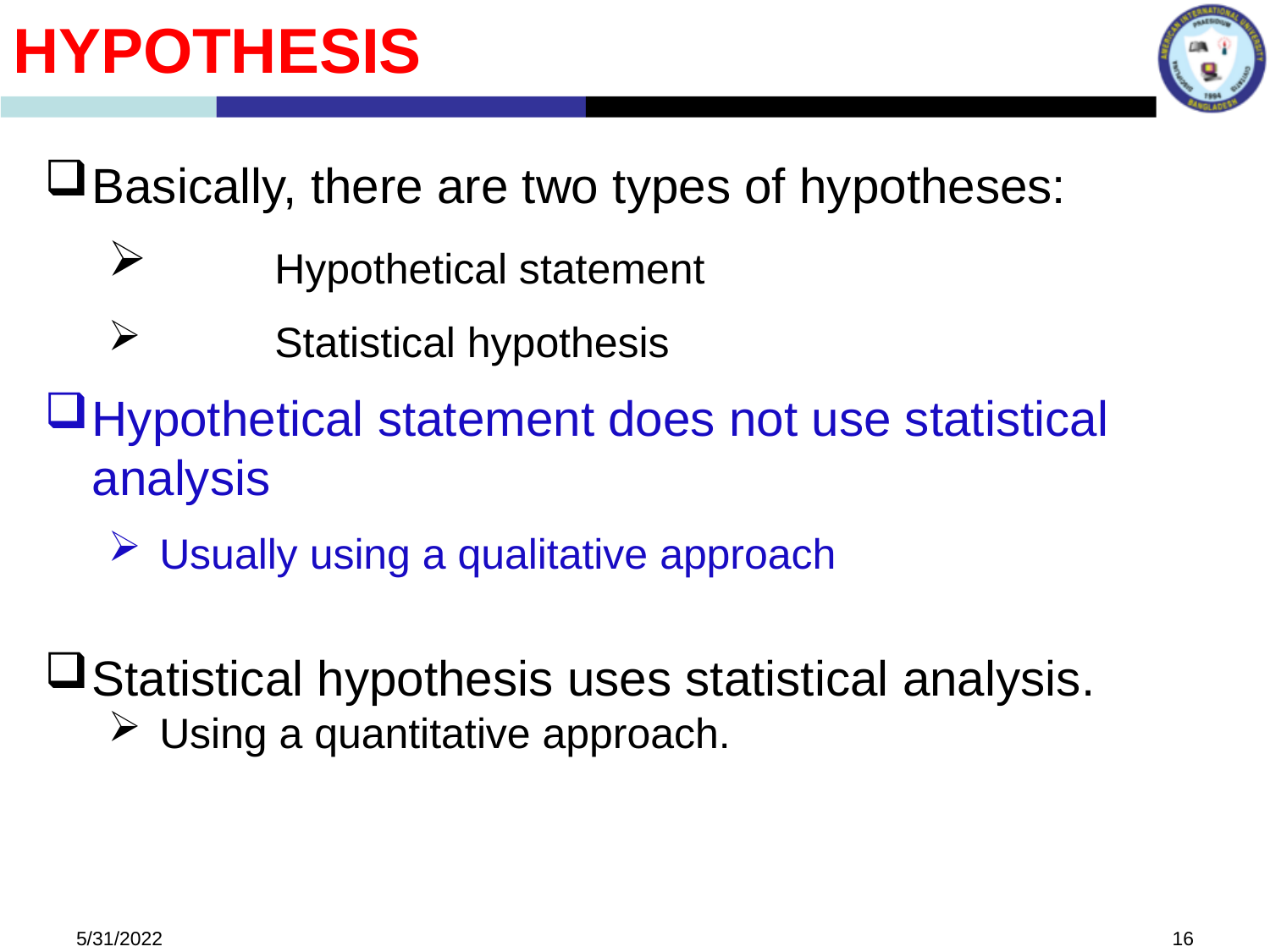

Hypothesis
Basically, there are two types of hypotheses:
	Hypothetical statement
	Statistical hypothesis
Hypothetical statement does not use statistical analysis
 Usually using a qualitative approach
Statistical hypothesis uses statistical analysis.
 Using a quantitative approach.
5/31/2022
16